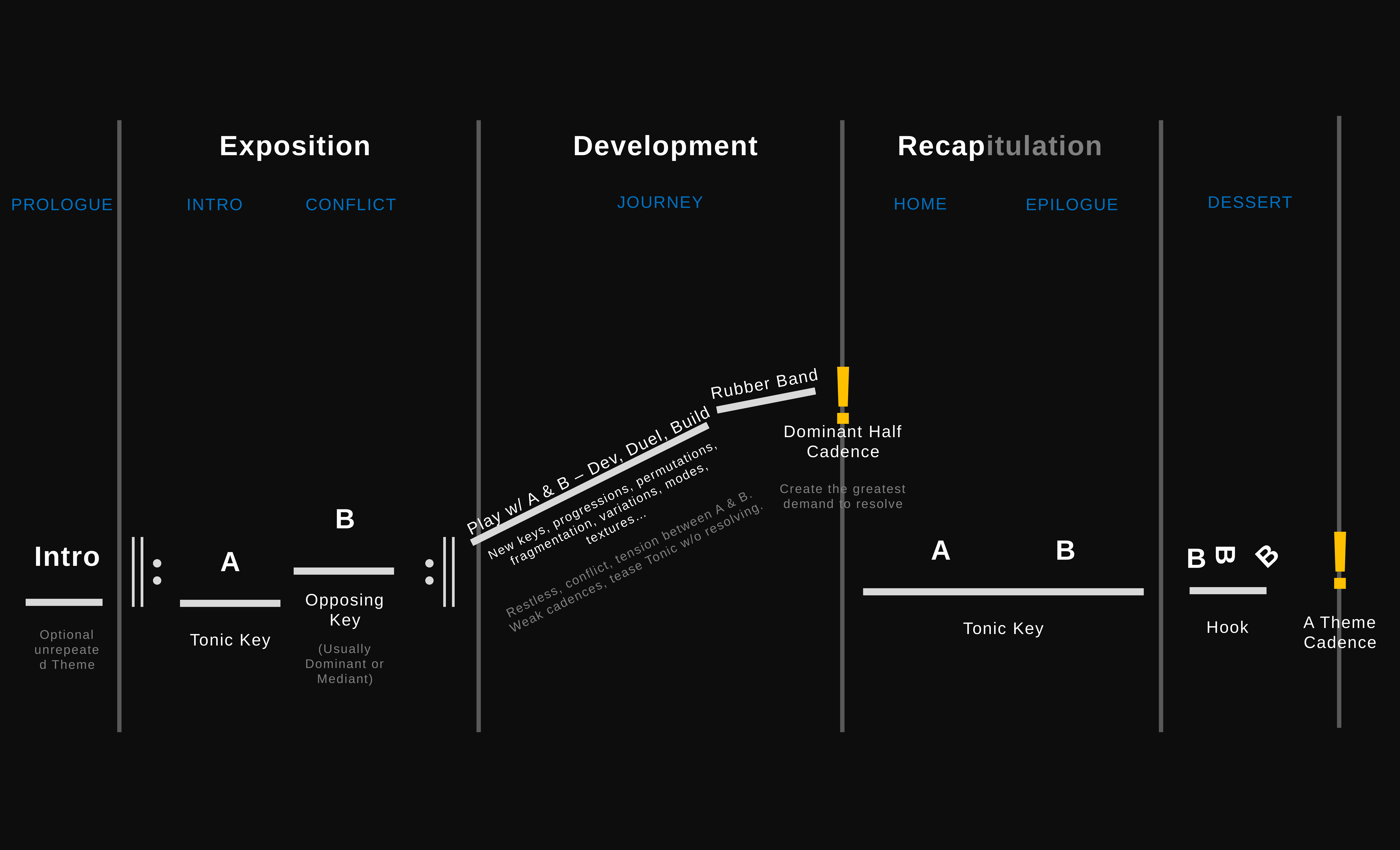

Exposition
Development
Recapitulation

JOURNEY
DESSERT
HOME
EPILOGUE
CONFLICT
PROLOGUE
INTRO
!
Rubber Band

Dominant Half Cadence

Create the greatest demand to resolve

Play w/ A & B – Dev, Duel, Build

New keys, progressions, permutations, fragmentation, variations, modes, textures…

Restless, conflict, tension between A & B. Weak cadences, tease Tonic w/o resolving.
!
B

Opposing Key

(Usually Dominant or Mediant)

A

Tonic Key

Hook

B
B
B
Intro

Optional unrepeated Theme

A            B

Tonic Key

A Theme Cadence